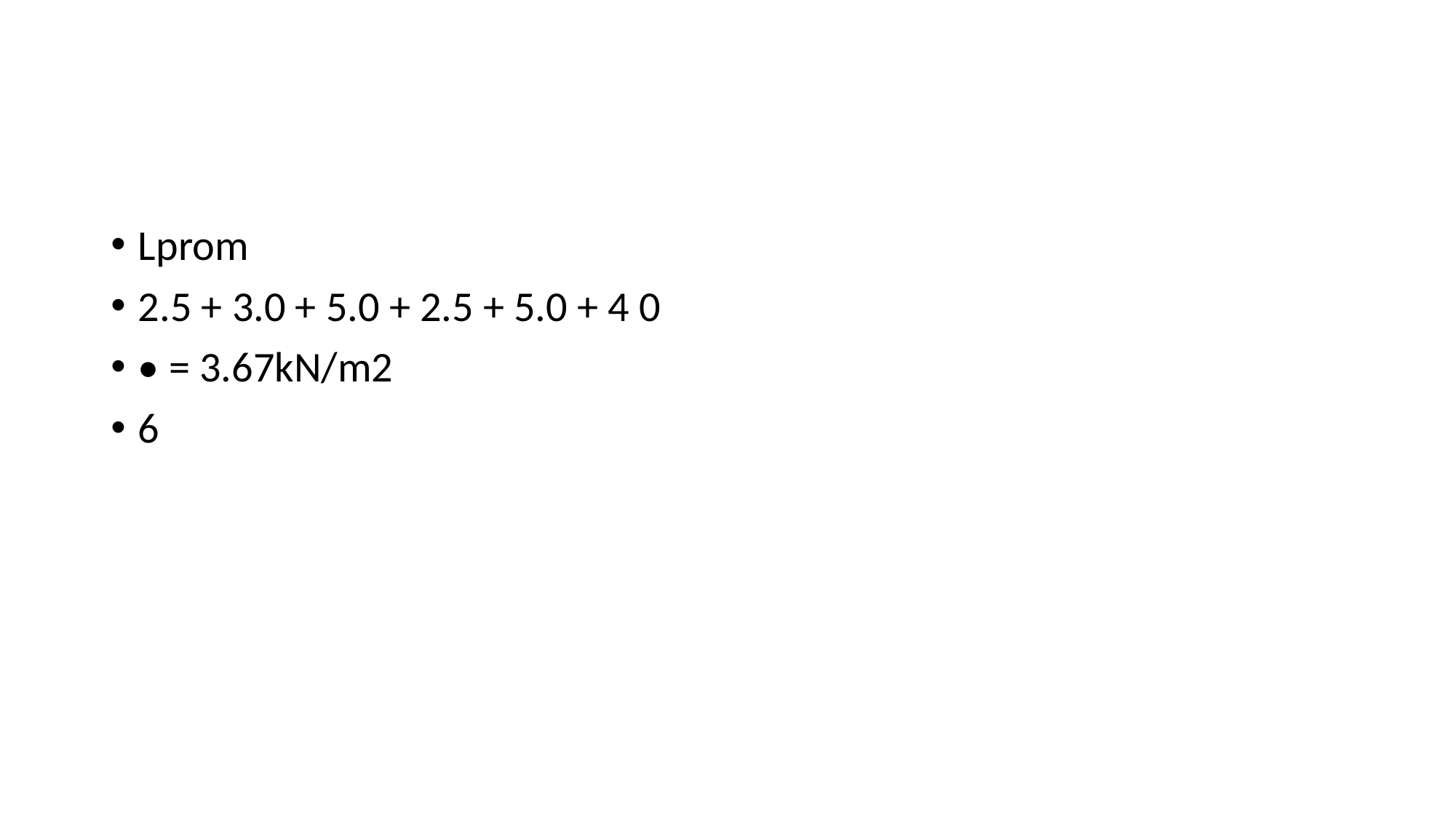

#
Lprom
2.5 + 3.0 + 5.0 + 2.5 + 5.0 + 4 0
• = 3.67kN/m2
6